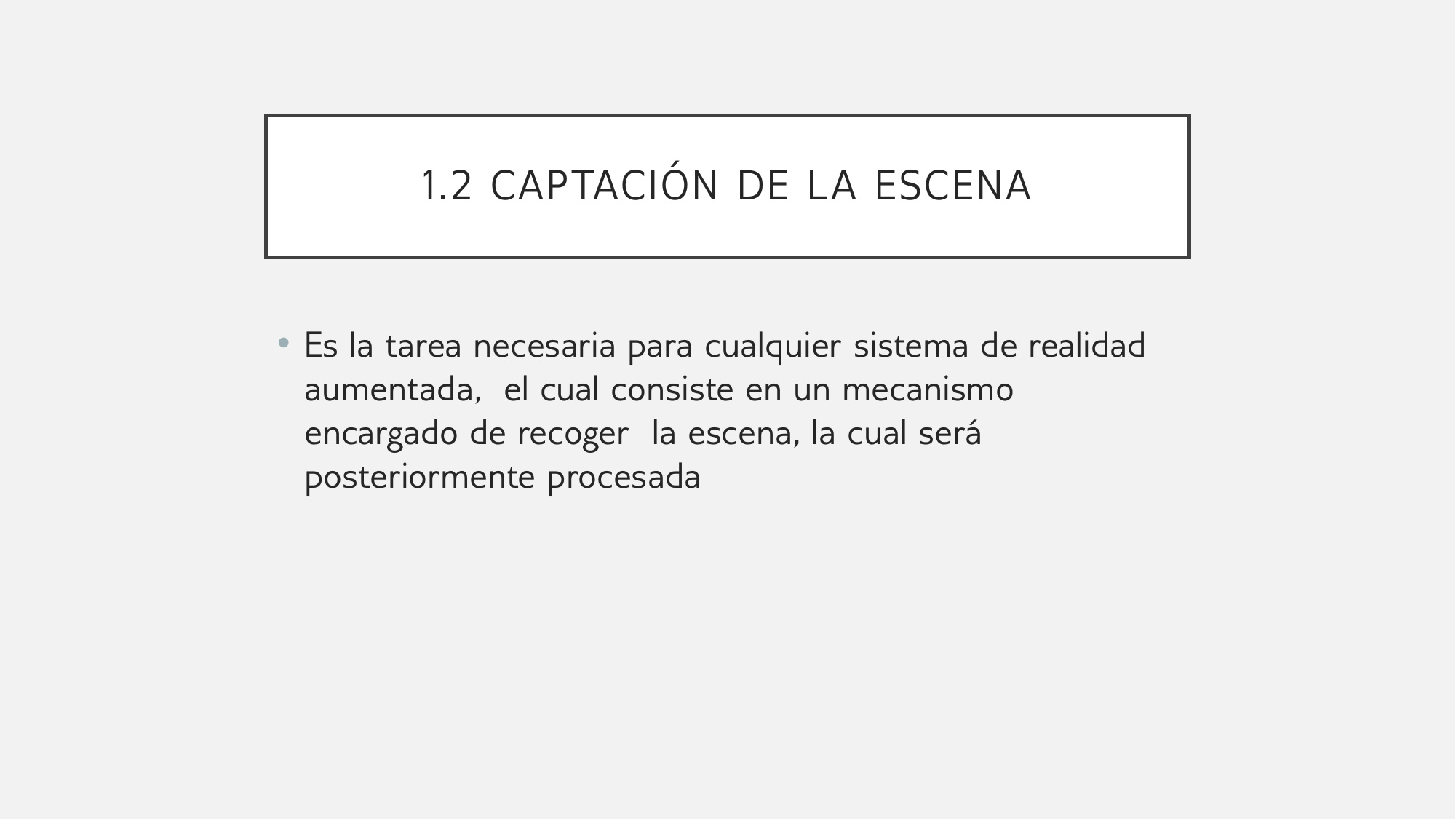

# 1.2 Captación de la escena
Es la tarea necesaria para cualquier sistema de realidad aumentada,  el cual consiste en un mecanismo encargado de recoger  la escena, la cual será posteriormente procesada